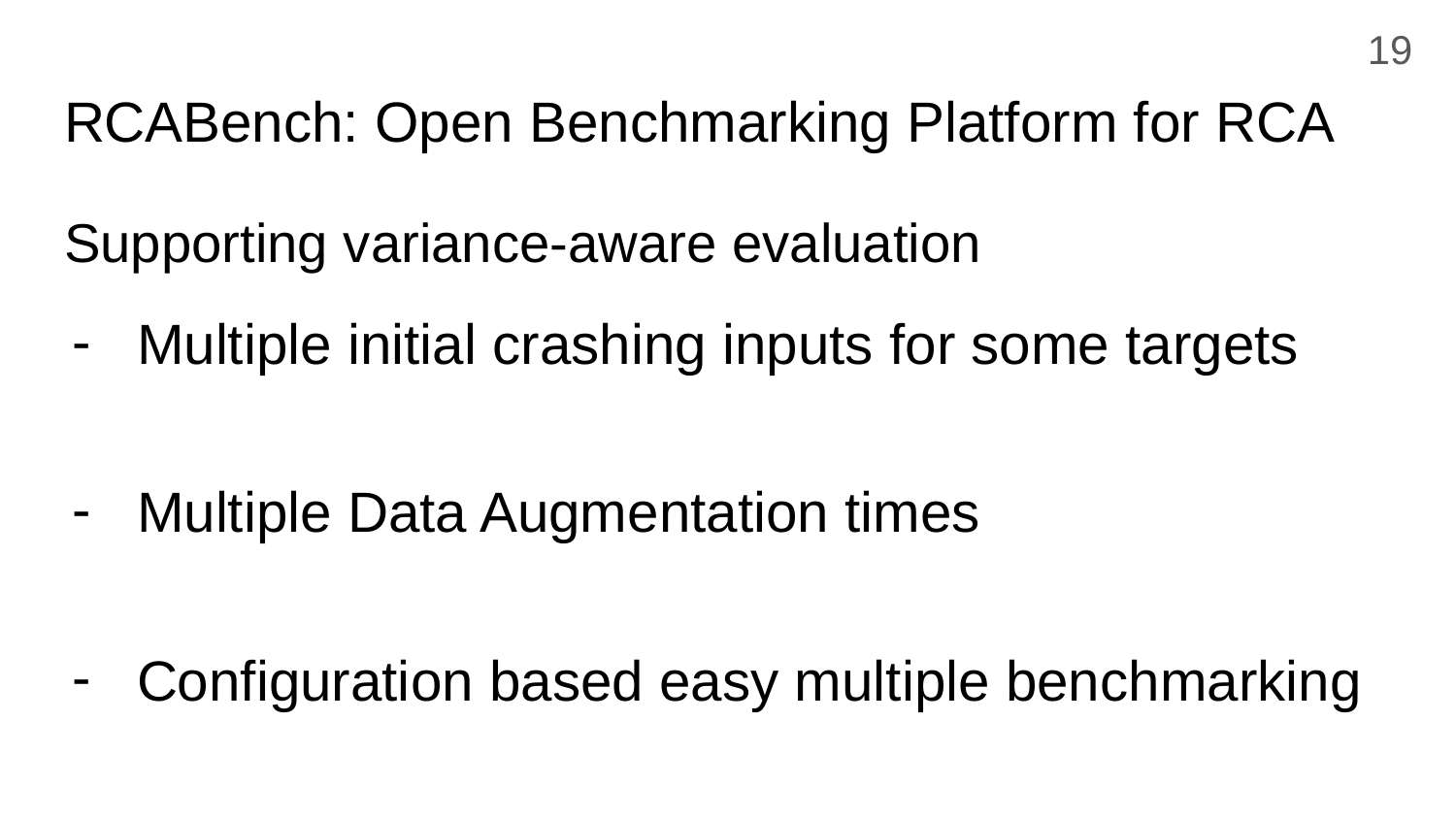

19
# RCABench: Open Benchmarking Platform for RCA
Supporting variance-aware evaluation
Multiple initial crashing inputs for some targets

Multiple Data Augmentation times

Configuration based easy multiple benchmarking